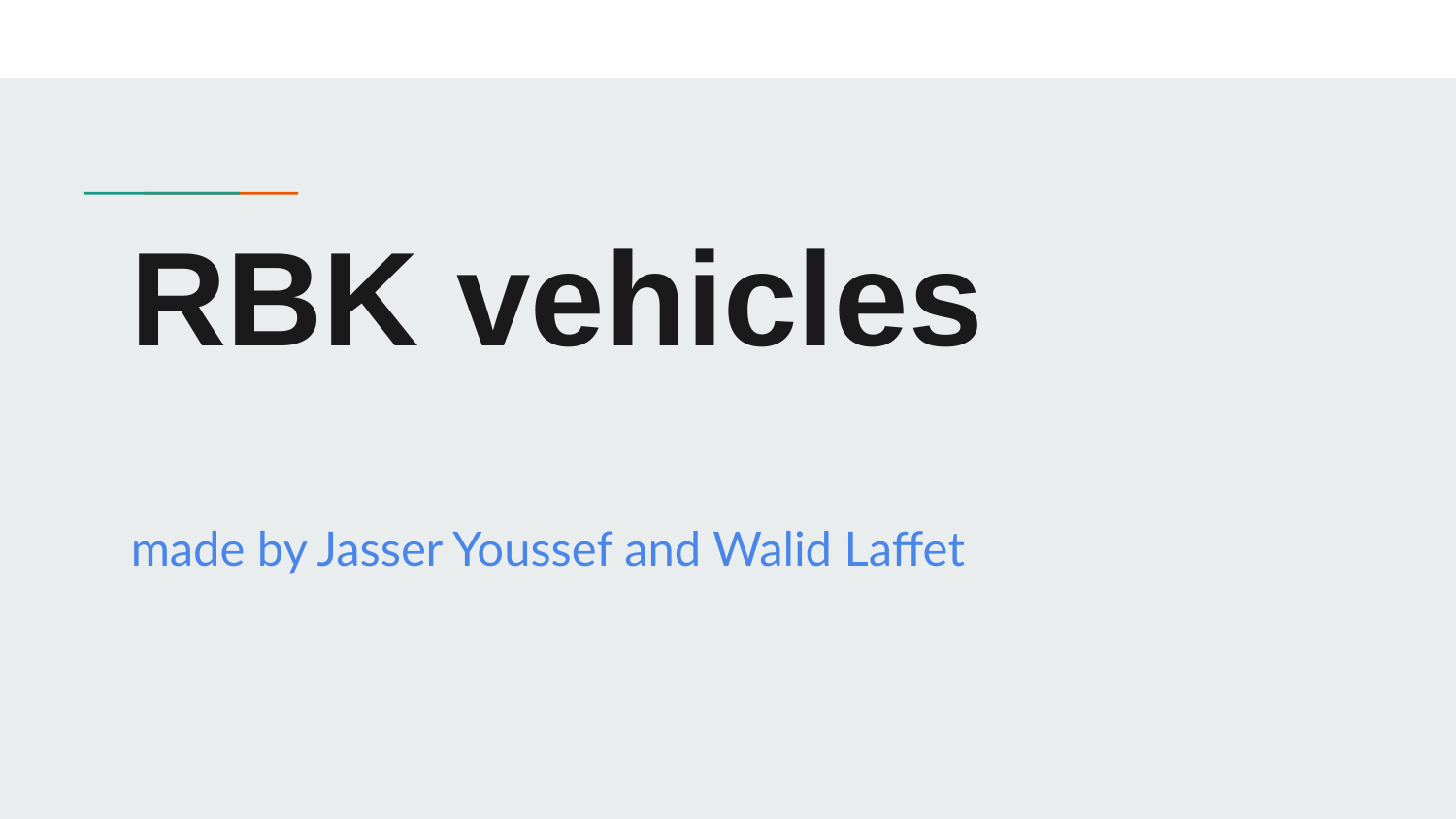

# RBK vehicles
made by Jasser Youssef and Walid Laffet